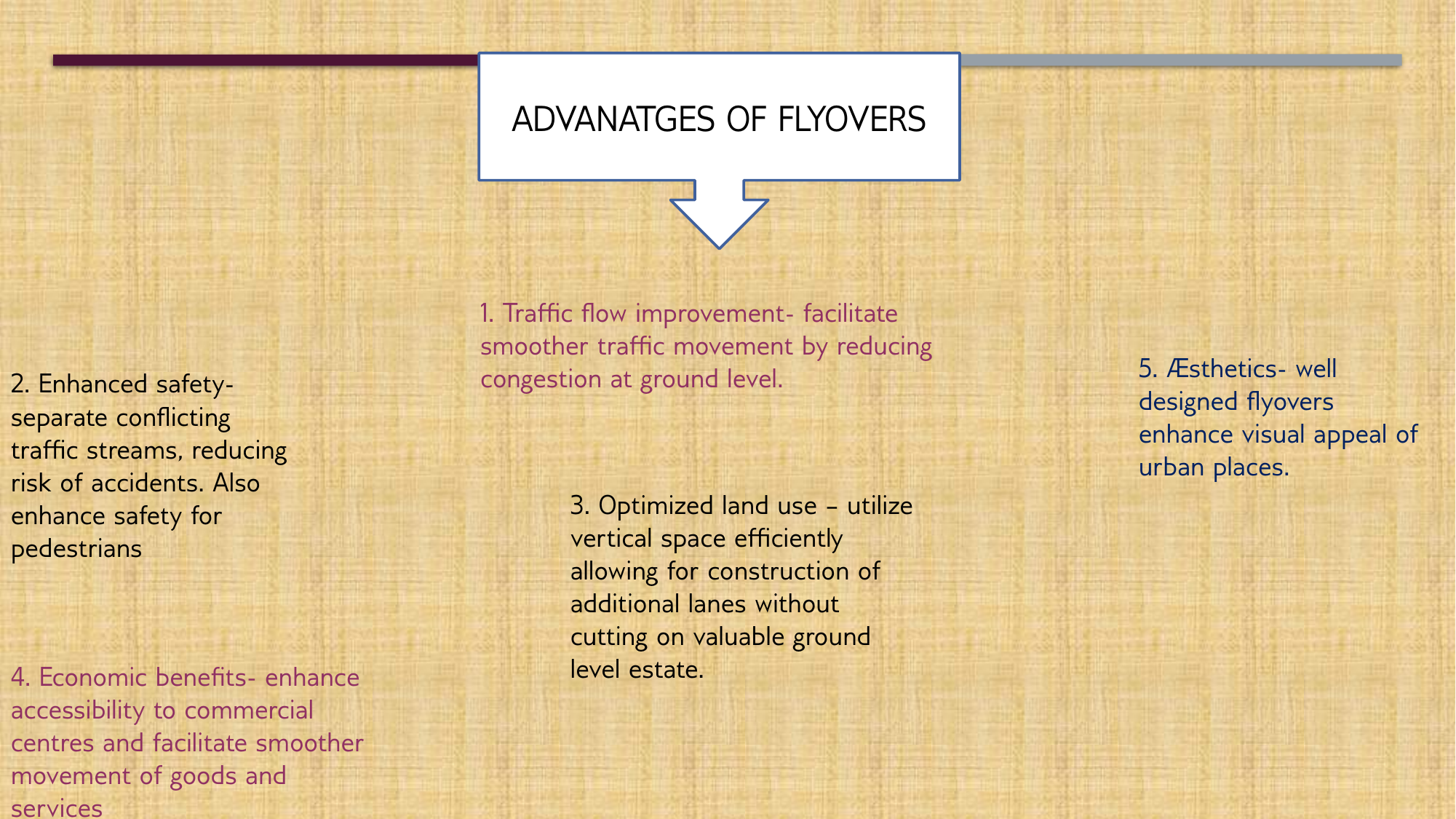

ADVANATGES OF FLYOVERS
1. Traffic flow improvement- facilitate smoother traffic movement by reducing congestion at ground level.
5. Aesthetics- well designed flyovers enhance visual appeal of urban places.
2. Enhanced safety- separate conflicting traffic streams, reducing risk of accidents. Also enhance safety for pedestrians
3. Optimized land use – utilize vertical space efficiently allowing for construction of additional lanes without cutting on valuable ground level estate.
4. Economic benefits- enhance accessibility to commercial centres and facilitate smoother movement of goods and services